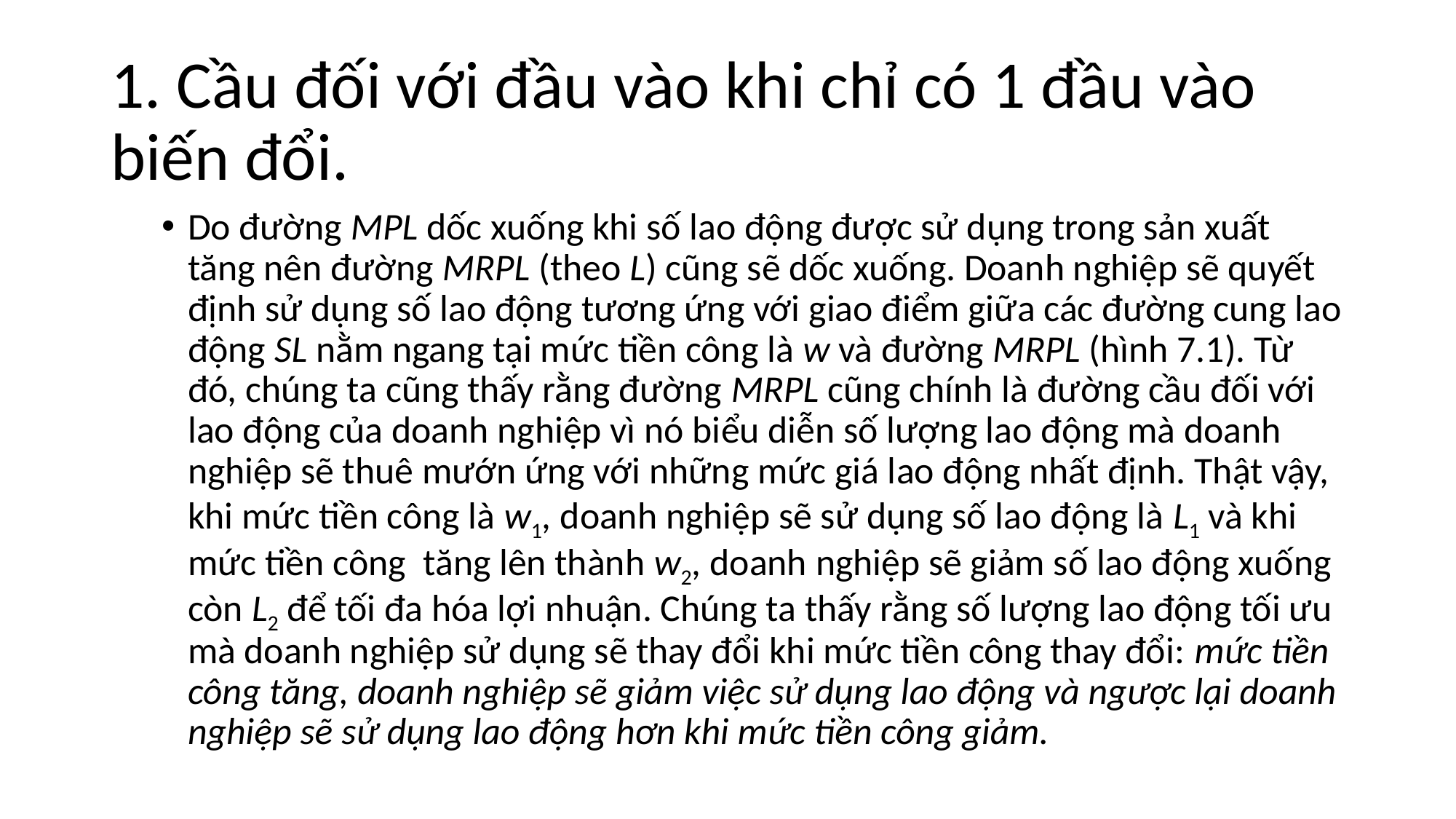

# 1. Cầu đối với đầu vào khi chỉ có 1 đầu vào biến đổi.
Do đường MPL dốc xuống khi số lao động được sử dụng trong sản xuất tăng nên đường MRPL (theo L) cũng sẽ dốc xuống. Doanh nghiệp sẽ quyết định sử dụng số lao động tương ứng với giao điểm giữa các đường cung lao động SL nằm ngang tại mức tiền công là w và đường MRPL (hình 7.1). Từ đó, chúng ta cũng thấy rằng đường MRPL cũng chính là đường cầu đối với lao động của doanh nghiệp vì nó biểu diễn số lượng lao động mà doanh nghiệp sẽ thuê mướn ứng với những mức giá lao động nhất định. Thật vậy, khi mức tiền công là w1, doanh nghiệp sẽ sử dụng số lao động là L1 và khi mức tiền công  tăng lên thành w2, doanh nghiệp sẽ giảm số lao động xuống còn L2 để tối đa hóa lợi nhuận. Chúng ta thấy rằng số lượng lao động tối ưu mà doanh nghiệp sử dụng sẽ thay đổi khi mức tiền công thay đổi: mức tiền công tăng, doanh nghiệp sẽ giảm việc sử dụng lao động và ngược lại doanh nghiệp sẽ sử dụng lao động hơn khi mức tiền công giảm.